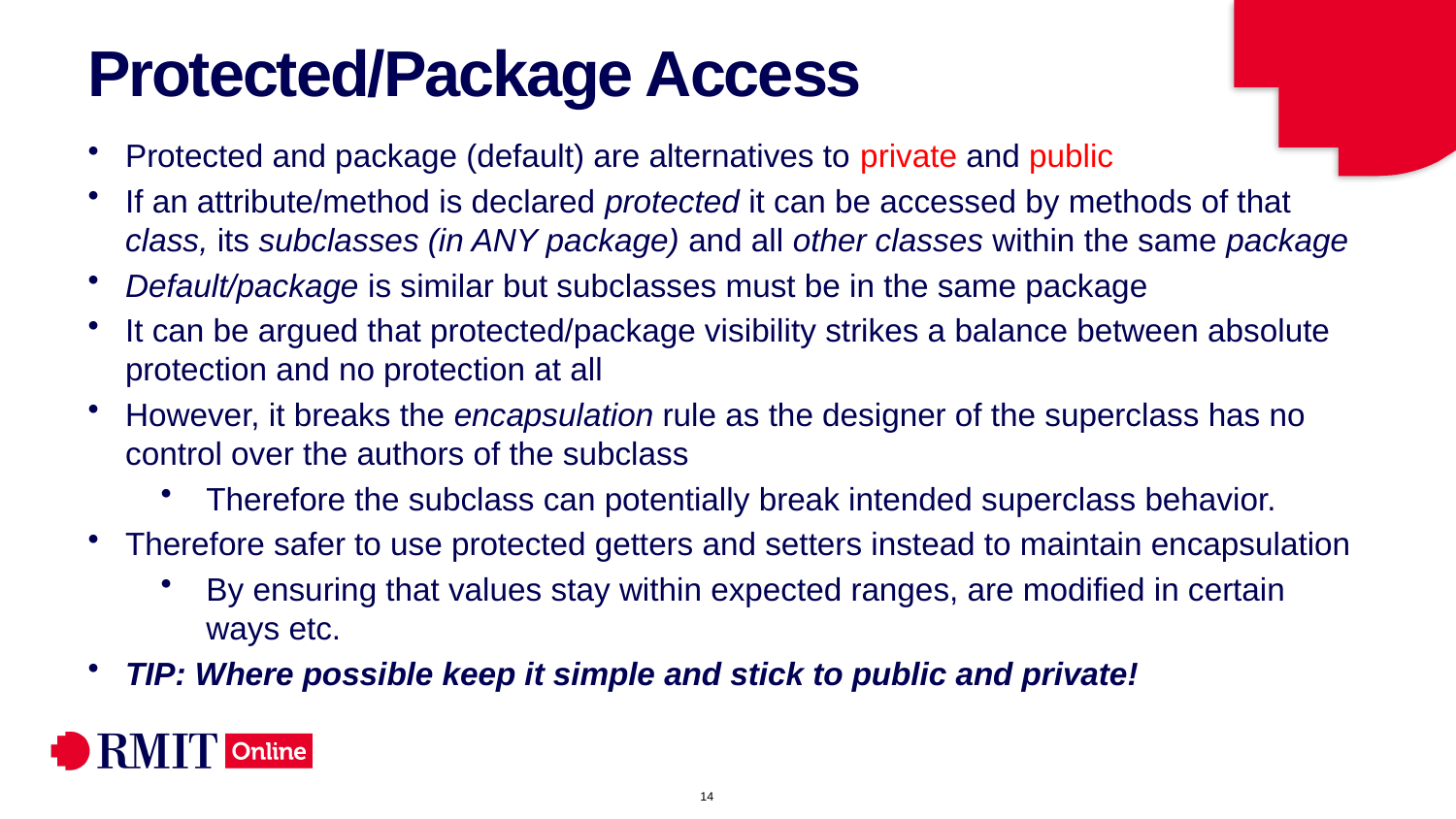

# Protected/Package Access
Protected and package (default) are alternatives to private and public
If an attribute/method is declared protected it can be accessed by methods of that class, its subclasses (in ANY package) and all other classes within the same package
Default/package is similar but subclasses must be in the same package
It can be argued that protected/package visibility strikes a balance between absolute protection and no protection at all
However, it breaks the encapsulation rule as the designer of the superclass has no control over the authors of the subclass
Therefore the subclass can potentially break intended superclass behavior.
Therefore safer to use protected getters and setters instead to maintain encapsulation
By ensuring that values stay within expected ranges, are modified in certain ways etc.
TIP: Where possible keep it simple and stick to public and private!